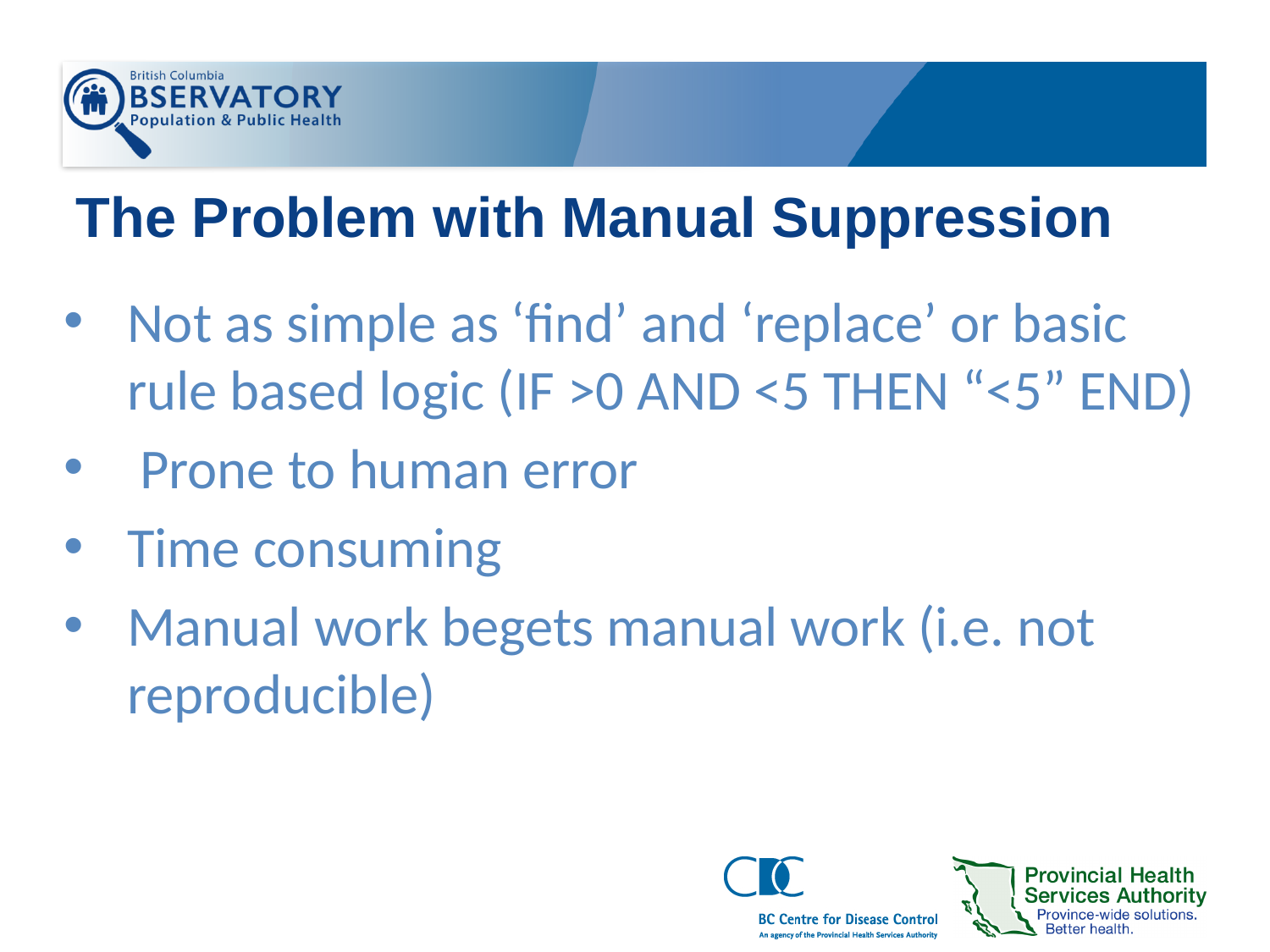

# The Problem with Manual Suppression
Not as simple as ‘find’ and ‘replace’ or basic rule based logic (IF >0 AND <5 THEN “<5” END)
 Prone to human error
Time consuming
Manual work begets manual work (i.e. not reproducible)